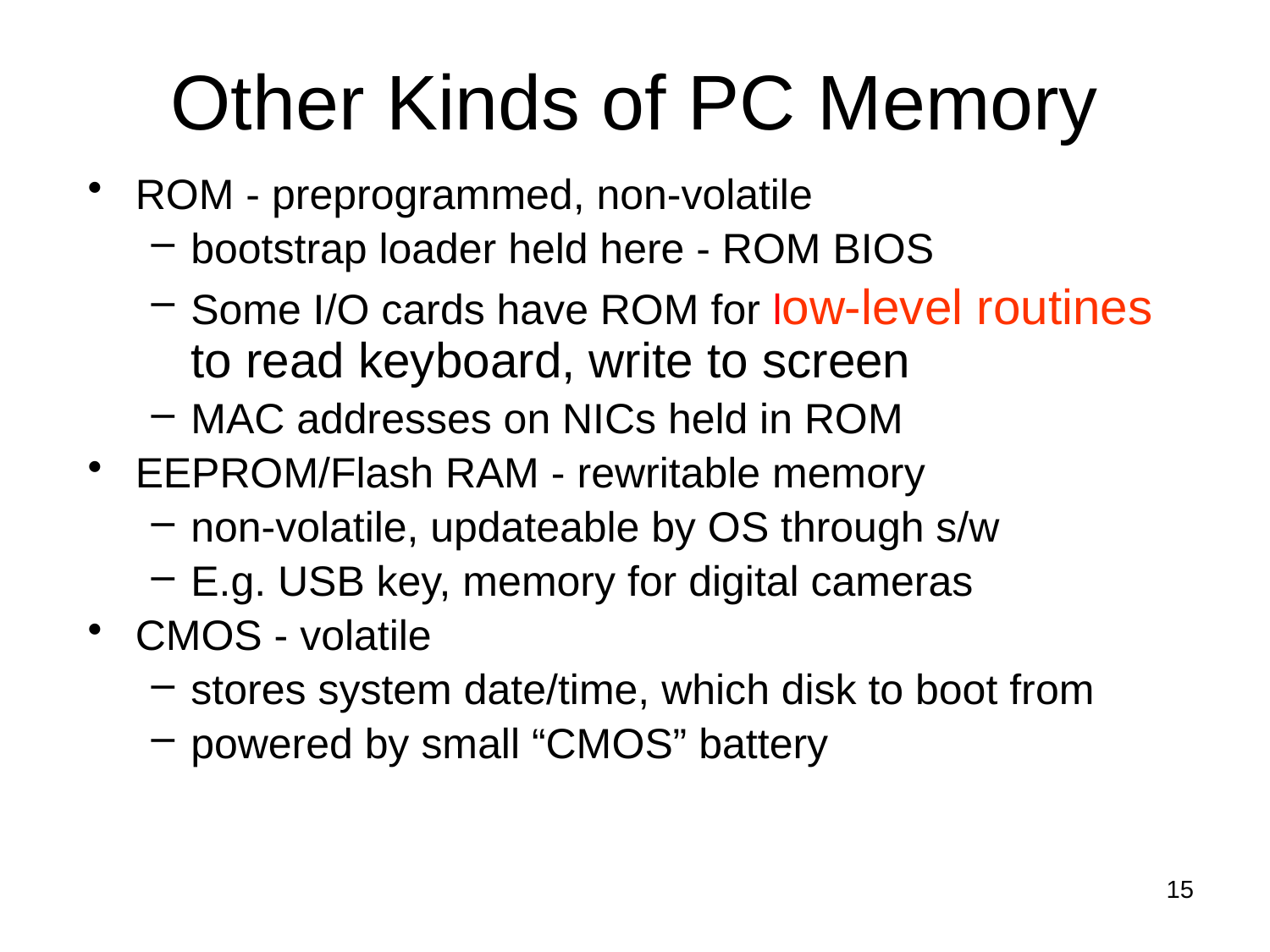

Other Kinds of PC Memory
ROM - preprogrammed, non-volatile
bootstrap loader held here - ROM BIOS
Some I/O cards have ROM for low-level routines to read keyboard, write to screen
MAC addresses on NICs held in ROM
EEPROM/Flash RAM - rewritable memory
non-volatile, updateable by OS through s/w
E.g. USB key, memory for digital cameras
CMOS - volatile
stores system date/time, which disk to boot from
powered by small “CMOS” battery
15